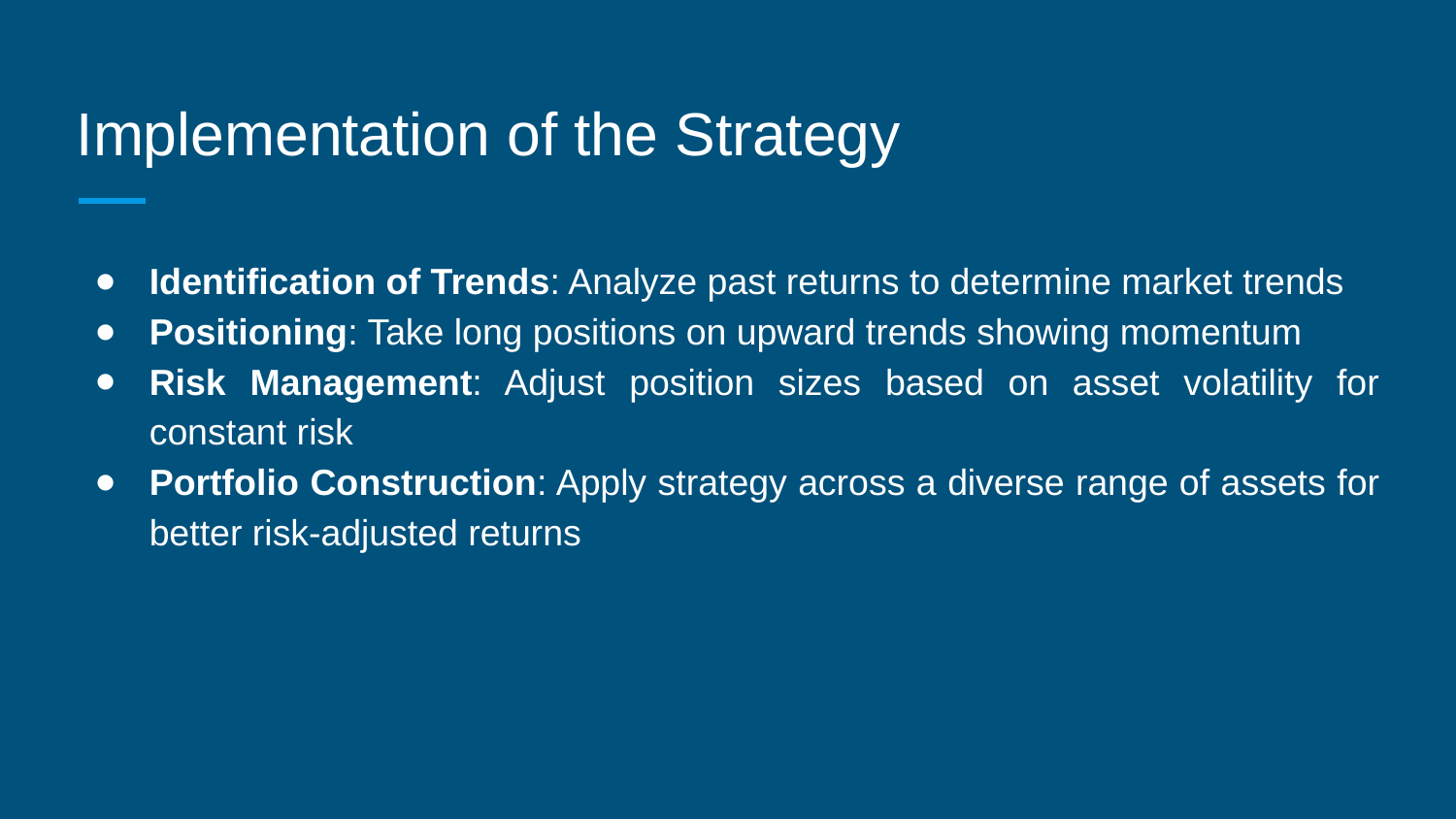

# Implementation of the Strategy
Identification of Trends: Analyze past returns to determine market trends
Positioning: Take long positions on upward trends showing momentum
Risk Management: Adjust position sizes based on asset volatility for constant risk
Portfolio Construction: Apply strategy across a diverse range of assets for better risk-adjusted returns